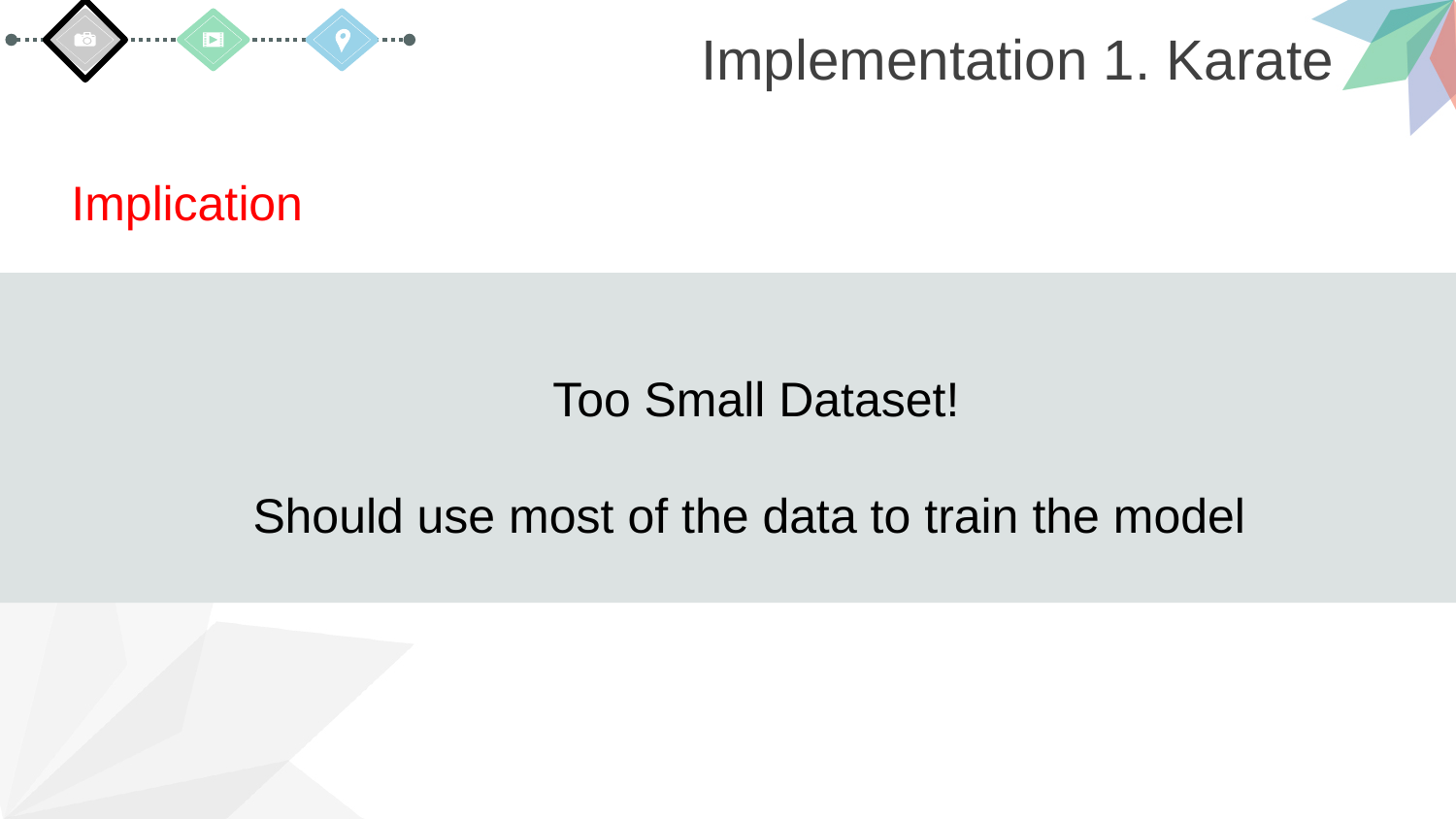

Implementation 1. Karate

Implication

Too Small Dataset!
Should use most of the data to train the model